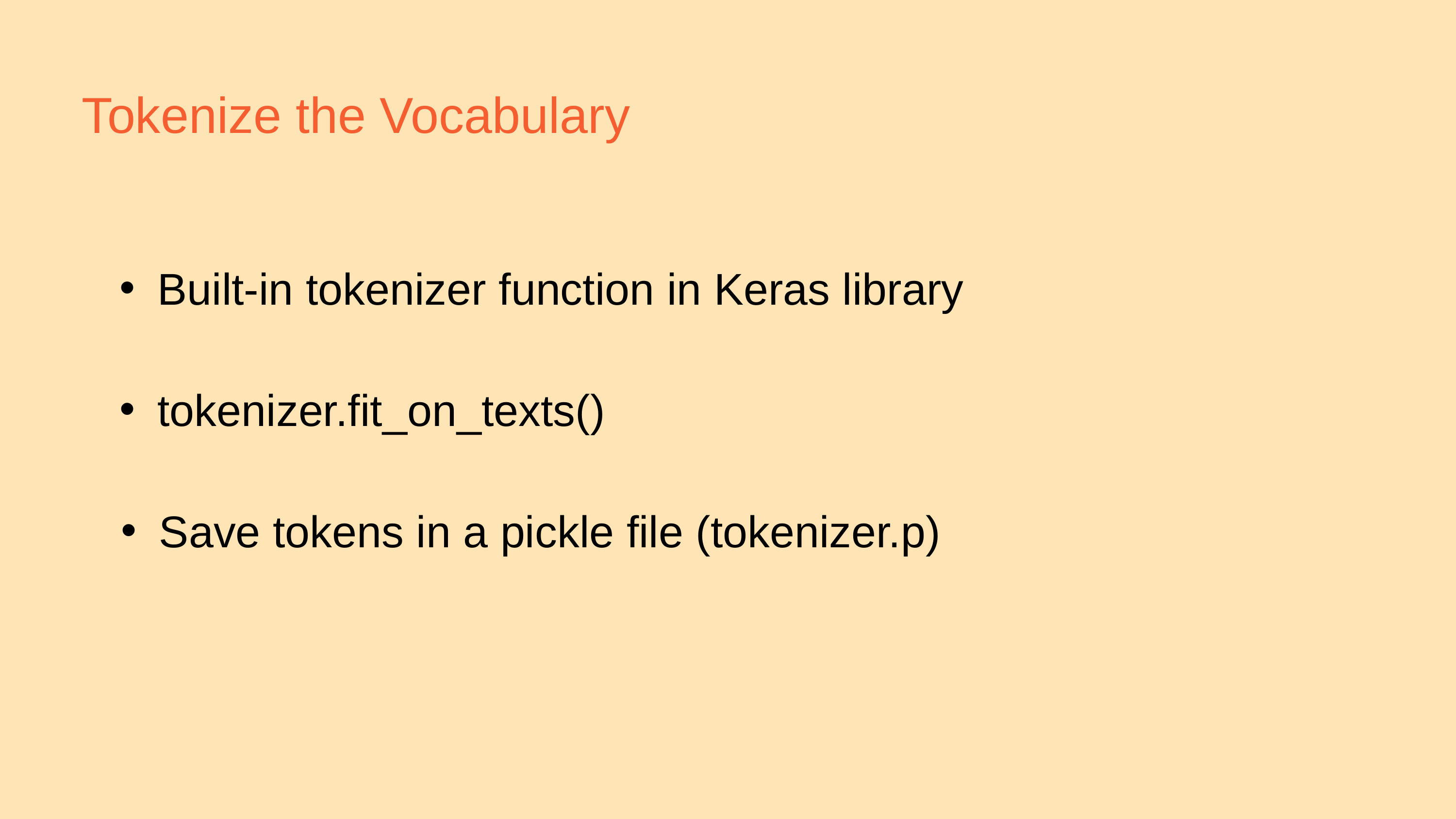

Tokenize the Vocabulary
Built-in tokenizer function in Keras library
tokenizer.fit_on_texts()
Save tokens in a pickle file (tokenizer.p)